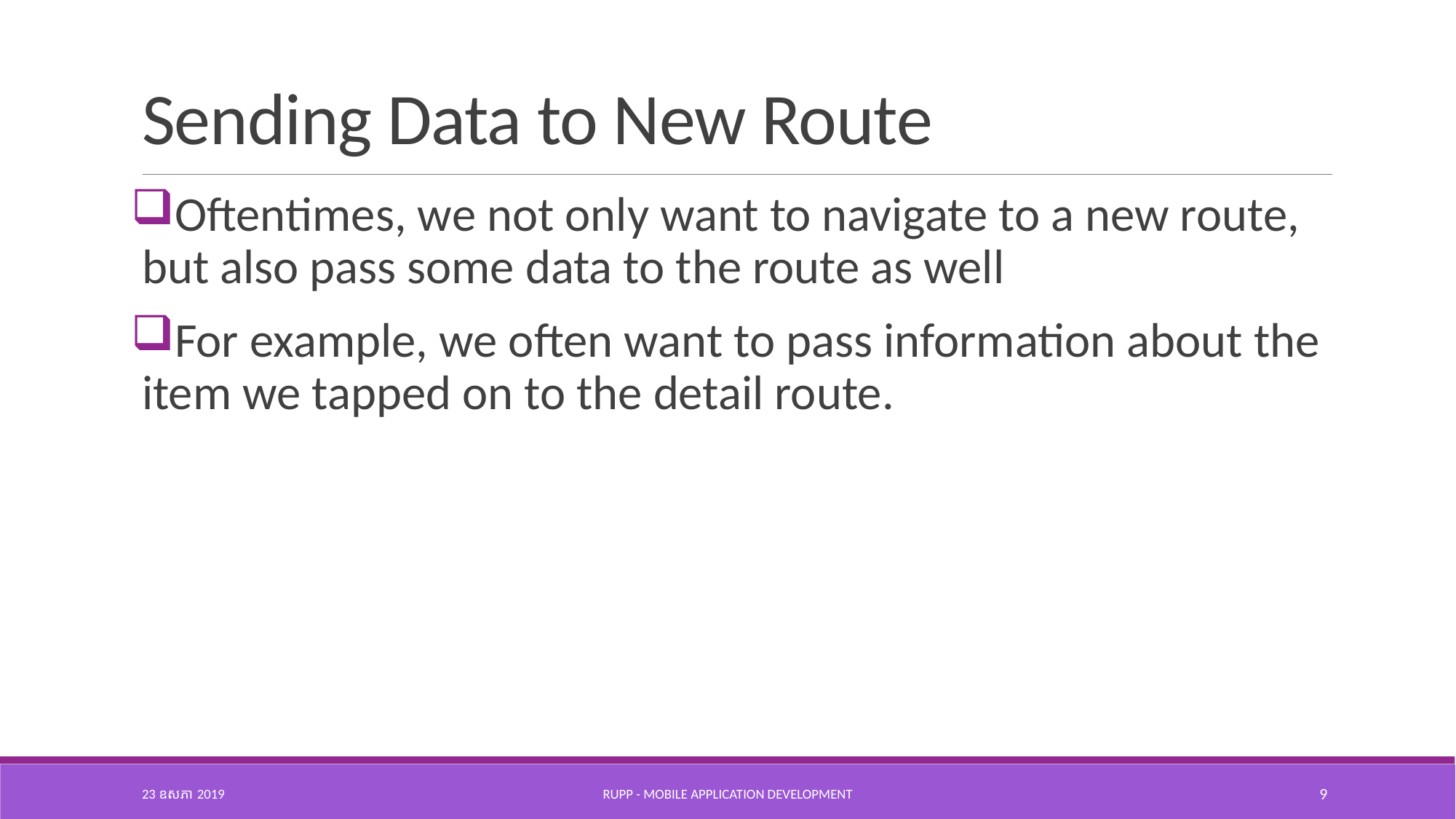

# Sending Data to New Route
Oftentimes, we not only want to navigate to a new route, but also pass some data to the route as well
For example, we often want to pass information about the item we tapped on to the detail route.
23 ឧសភា 2019
RUPP - Mobile Application Development
9